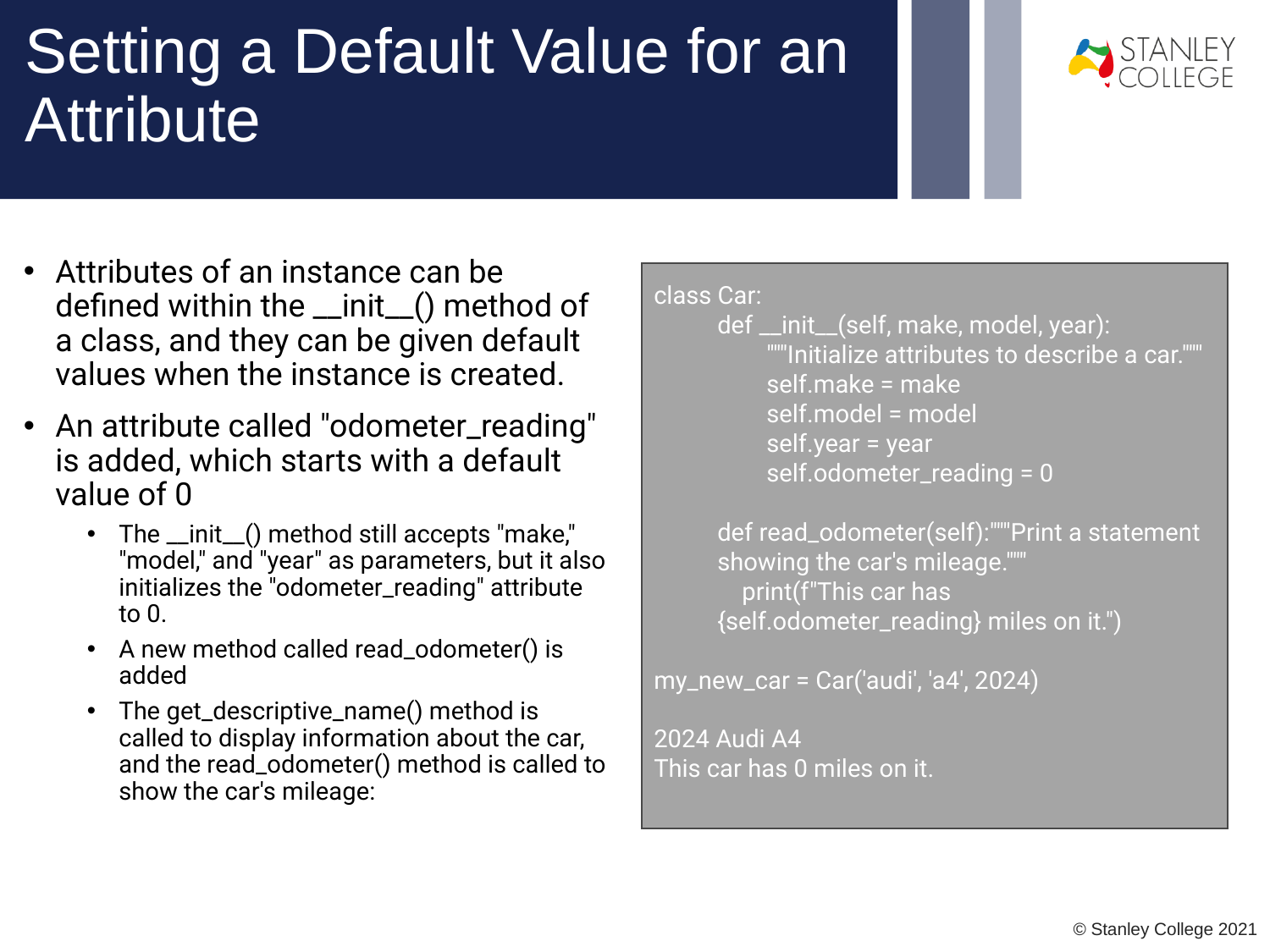

# Setting a Default Value for an Attribute

Attributes of an instance can be defined within the __init__() method of a class, and they can be given default values when the instance is created.
An attribute called "odometer_reading" is added, which starts with a default value of 0
The __init__() method still accepts "make," "model," and "year" as parameters, but it also initializes the "odometer_reading" attribute to 0.
A new method called read_odometer() is added
The get_descriptive_name() method is called to display information about the car, and the read_odometer() method is called to show the car's mileage:

class Car:
def __init__(self, make, model, year):
        """Initialize attributes to describe a car."""
        self.make = make
        self.model = model
        self.year = year
        self.odometer_reading = 0

def read_odometer(self):"""Print a statement showing the car's mileage."""
    print(f"This car has {self.odometer_reading} miles on it.")

my_new_car = Car('audi', 'a4', 2024)

2024 Audi A4
This car has 0 miles on it.